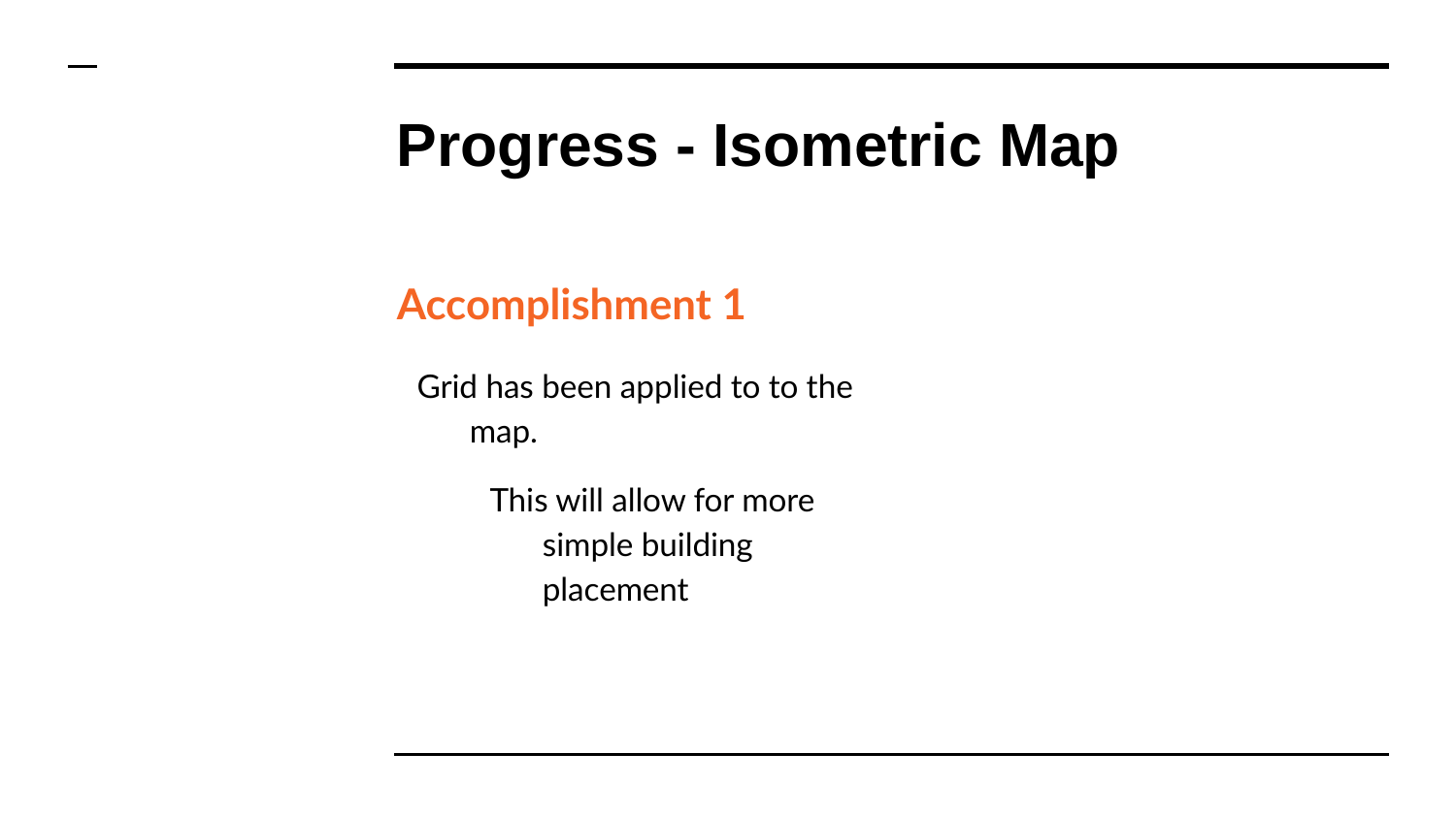

# Progress - Isometric Map
Accomplishment 1
Grid has been applied to to the map.
This will allow for more simple building placement